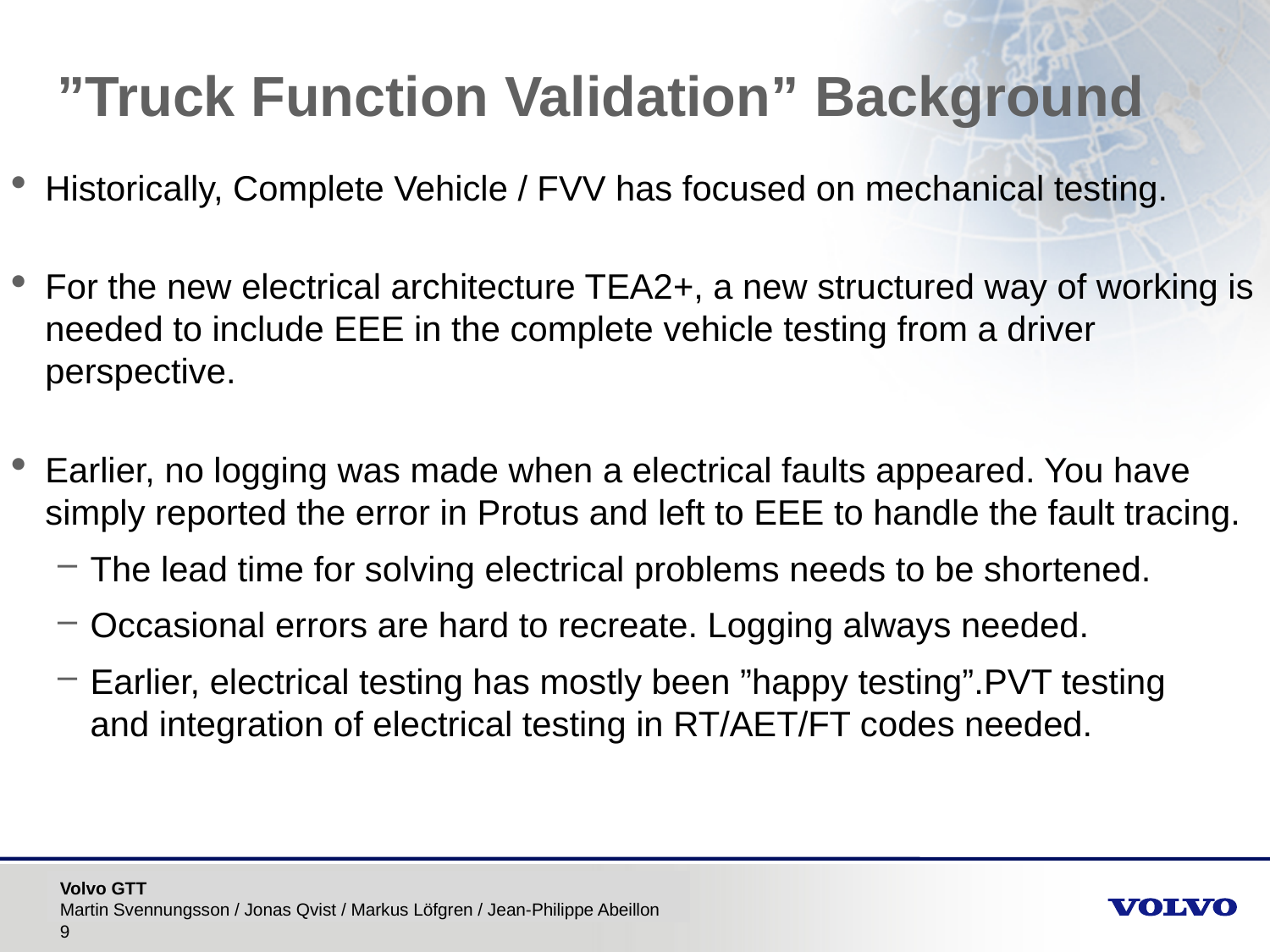

”Truck Function Validation” Background
Historically, Complete Vehicle / FVV has focused on mechanical testing.
For the new electrical architecture TEA2+, a new structured way of working is needed to include EEE in the complete vehicle testing from a driver perspective.
Earlier, no logging was made when a electrical faults appeared. You have simply reported the error in Protus and left to EEE to handle the fault tracing.
The lead time for solving electrical problems needs to be shortened.
Occasional errors are hard to recreate. Logging always needed.
Earlier, electrical testing has mostly been ”happy testing”.PVT testing
and integration of electrical testing in RT/AET/FT codes needed.

Volvo GTT
Martin Svennungsson / Jonas Qvist / Markus Löfgren / Jean-Philippe Abeillon
9